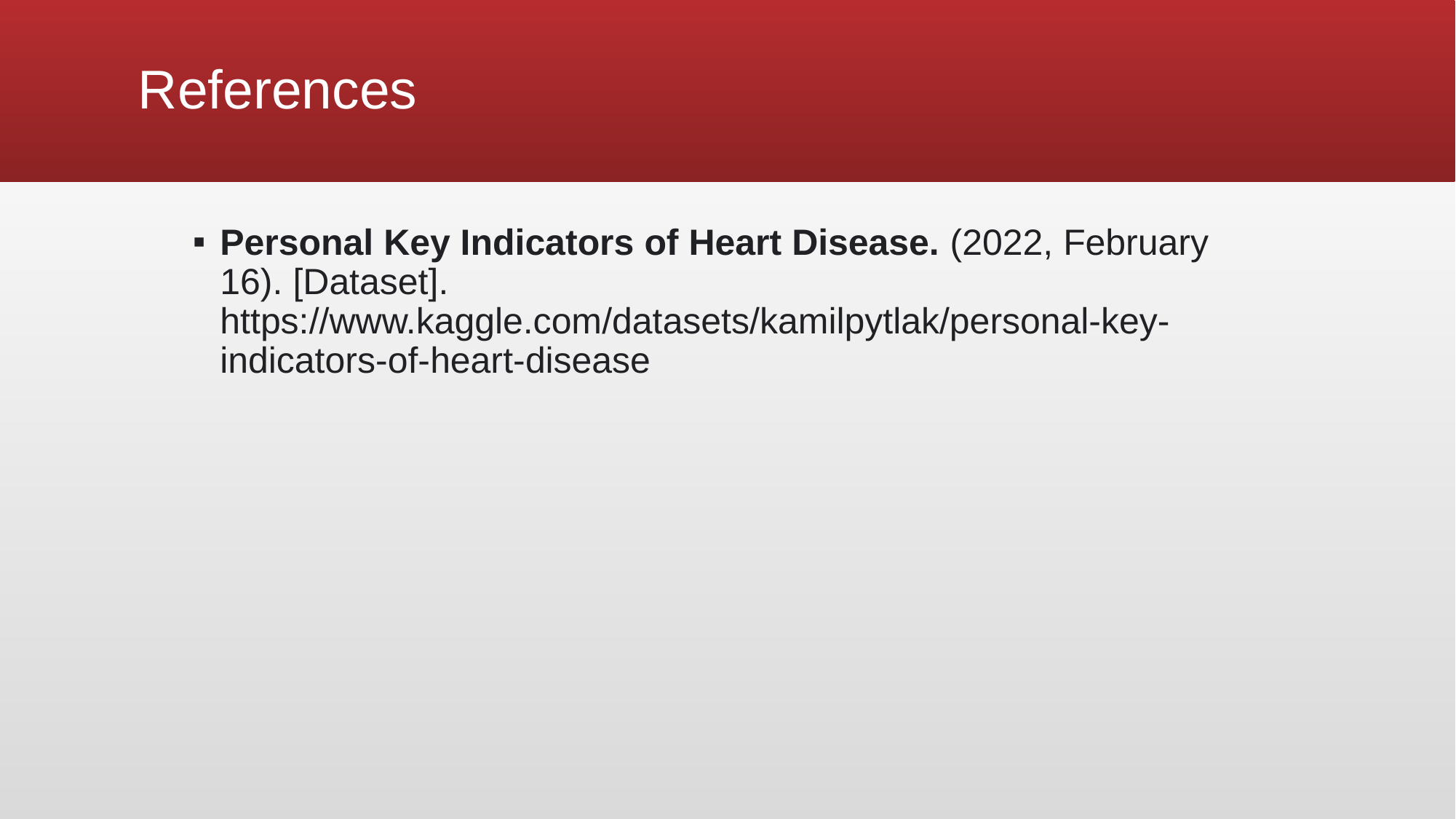

# References
Personal Key Indicators of Heart Disease. (2022, February 16). [Dataset]. https://www.kaggle.com/datasets/kamilpytlak/personal-key-indicators-of-heart-disease